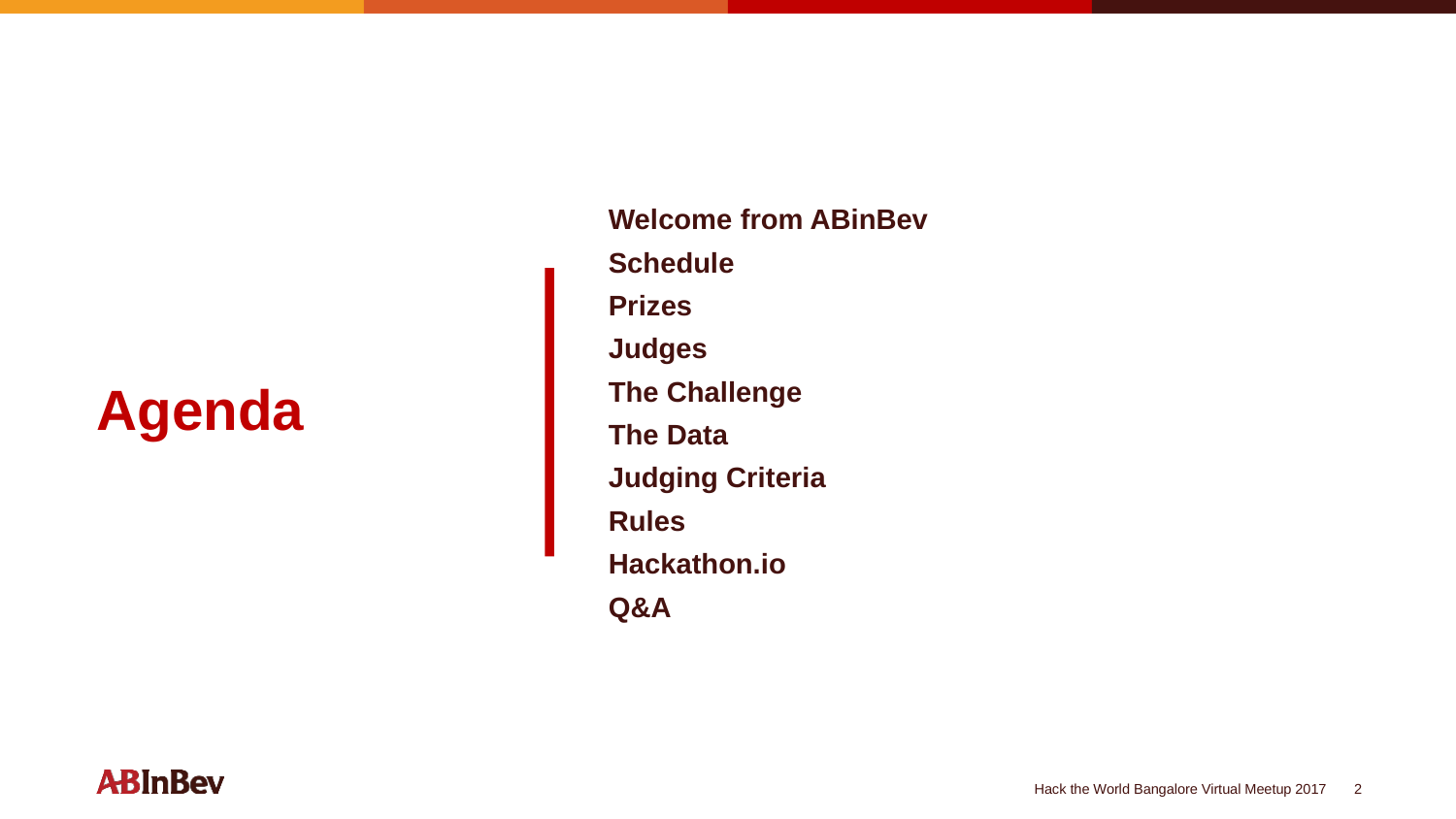

Welcome from ABinBev
Schedule
Prizes
Judges
The Challenge
The Data
Judging Criteria
Rules
Hackathon.io
Q&A
# Agenda
Hack the World Bangalore Virtual Meetup 2017
2